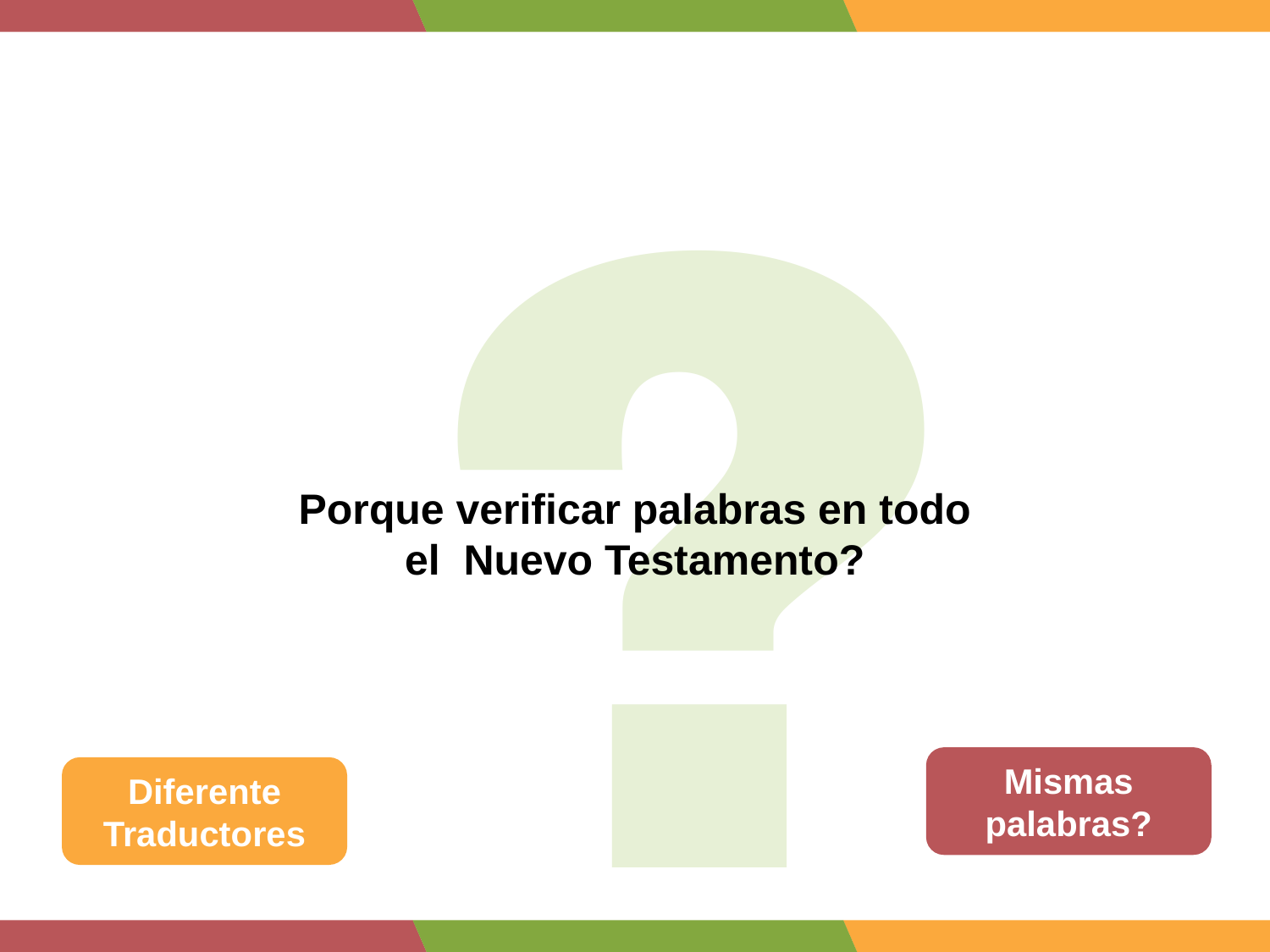

?
Porque verificar palabras en todo el  Nuevo Testamento?
Mismas palabras?
Diferente Traductores